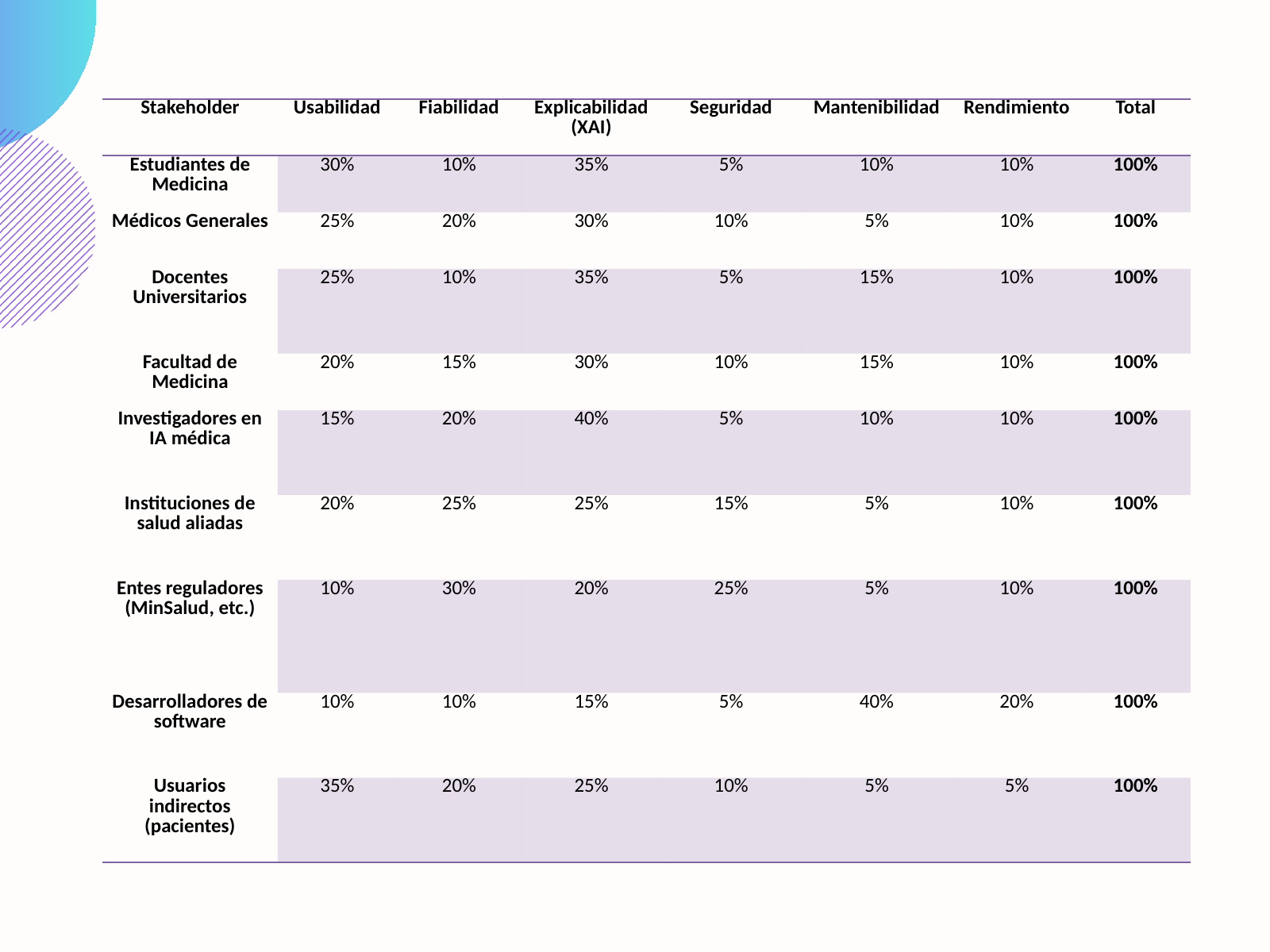

| Stakeholder | Usabilidad | Fiabilidad | Explicabilidad (XAI) | Seguridad | Mantenibilidad | Rendimiento | Total |
| --- | --- | --- | --- | --- | --- | --- | --- |
| Estudiantes de Medicina | 30% | 10% | 35% | 5% | 10% | 10% | 100% |
| Médicos Generales | 25% | 20% | 30% | 10% | 5% | 10% | 100% |
| Docentes Universitarios | 25% | 10% | 35% | 5% | 15% | 10% | 100% |
| Facultad de Medicina | 20% | 15% | 30% | 10% | 15% | 10% | 100% |
| Investigadores en IA médica | 15% | 20% | 40% | 5% | 10% | 10% | 100% |
| Instituciones de salud aliadas | 20% | 25% | 25% | 15% | 5% | 10% | 100% |
| Entes reguladores (MinSalud, etc.) | 10% | 30% | 20% | 25% | 5% | 10% | 100% |
| Desarrolladores de software | 10% | 10% | 15% | 5% | 40% | 20% | 100% |
| Usuarios indirectos (pacientes) | 35% | 20% | 25% | 10% | 5% | 5% | 100% |